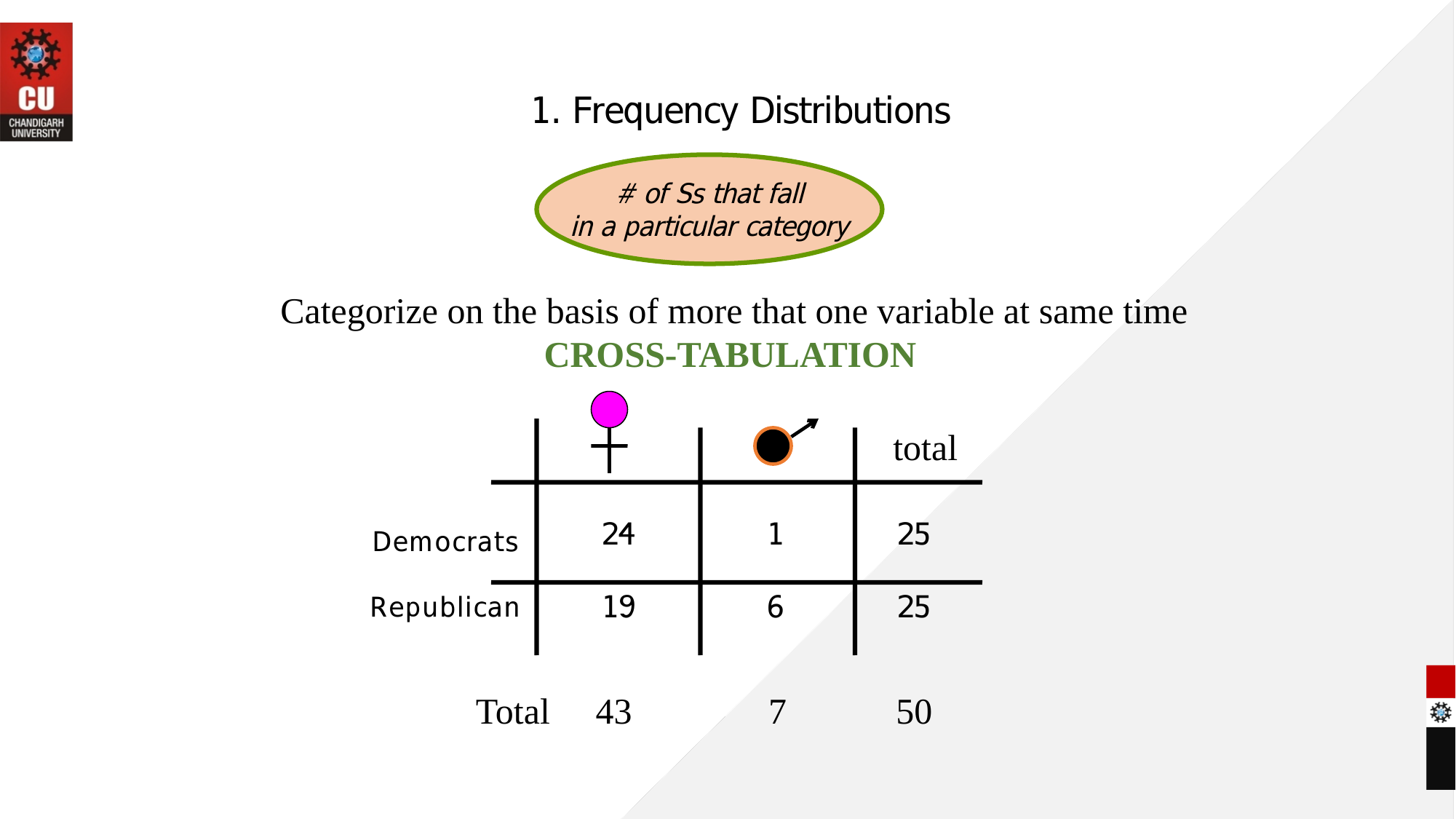

1. Frequency Distributions
# of Ss that fall
in a particular category
Categorize on the basis of more that one variable at same time
CROSS-TABULATION

total

24              1            25

Democrats

Republican

19              6            25

Total     43               7            50